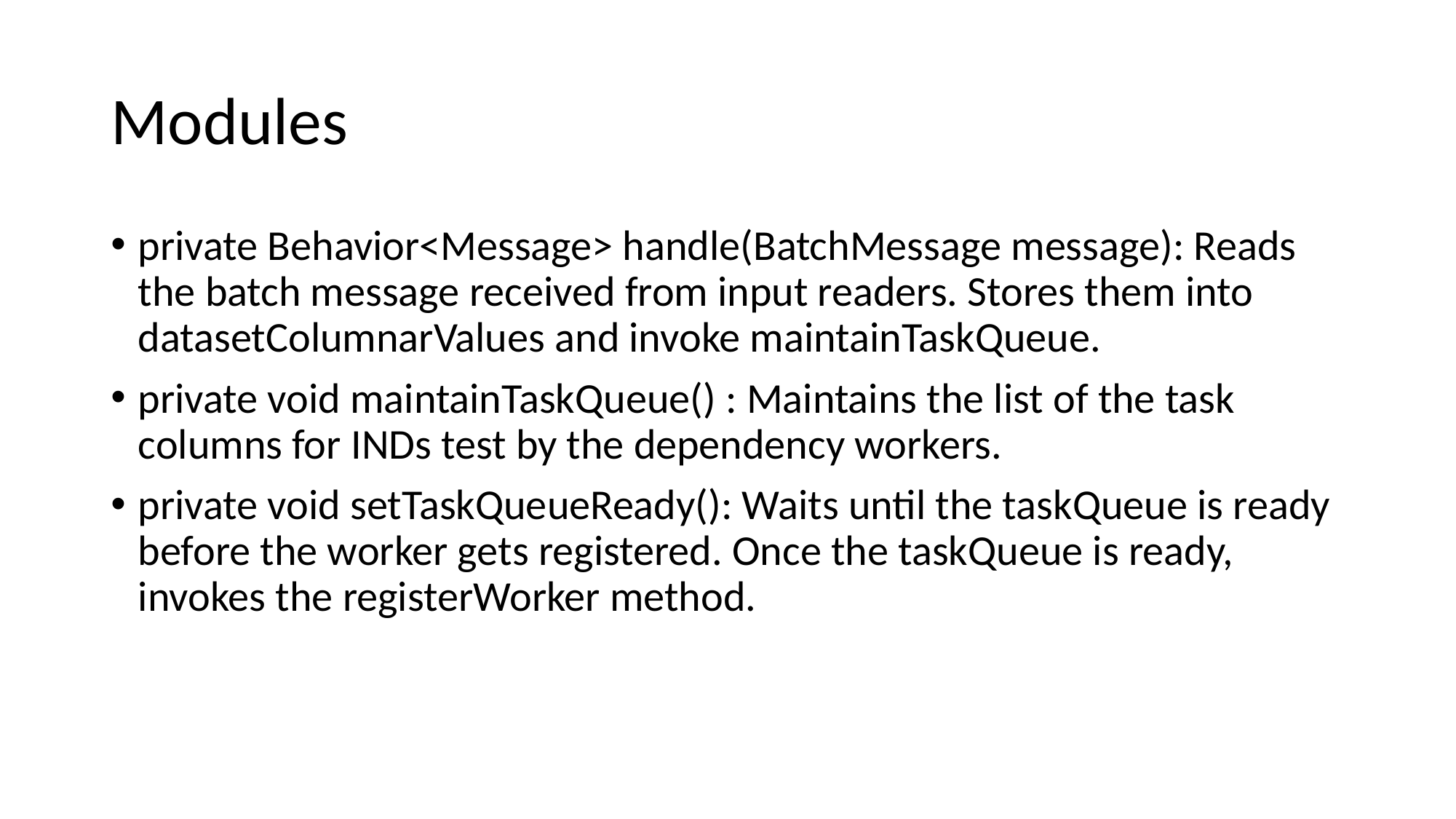

# Modules
private Behavior<Message> handle(BatchMessage message): Reads the batch message received from input readers. Stores them into datasetColumnarValues and invoke maintainTaskQueue.
private void maintainTaskQueue() : Maintains the list of the task columns for INDs test by the dependency workers.
private void setTaskQueueReady(): Waits until the taskQueue is ready before the worker gets registered. Once the taskQueue is ready, invokes the registerWorker method.